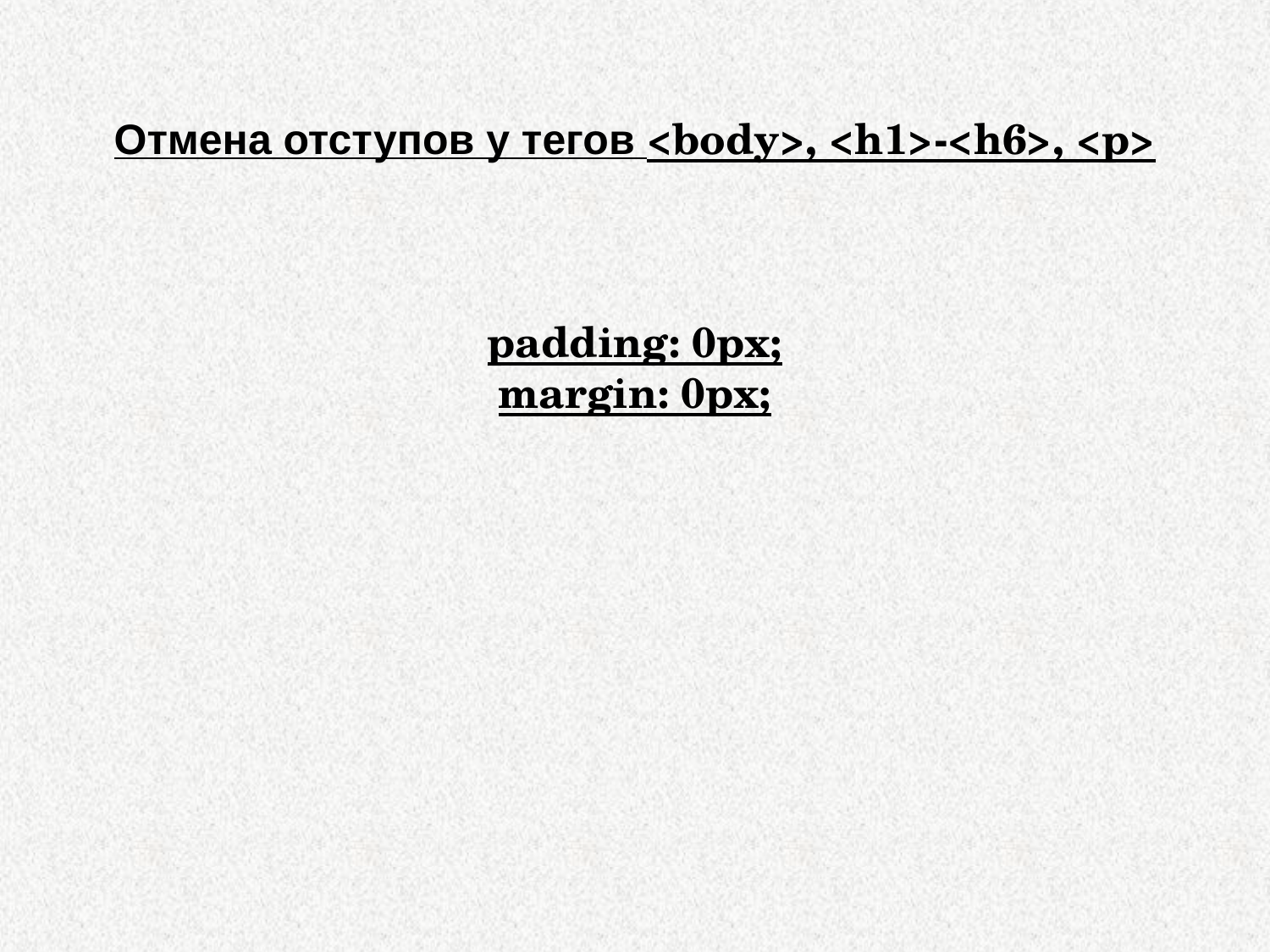

,
.
,

Отмена отступов у тегов <body>, <h1>-<h6>, <p>

padding: 0px;
margin: 0px;